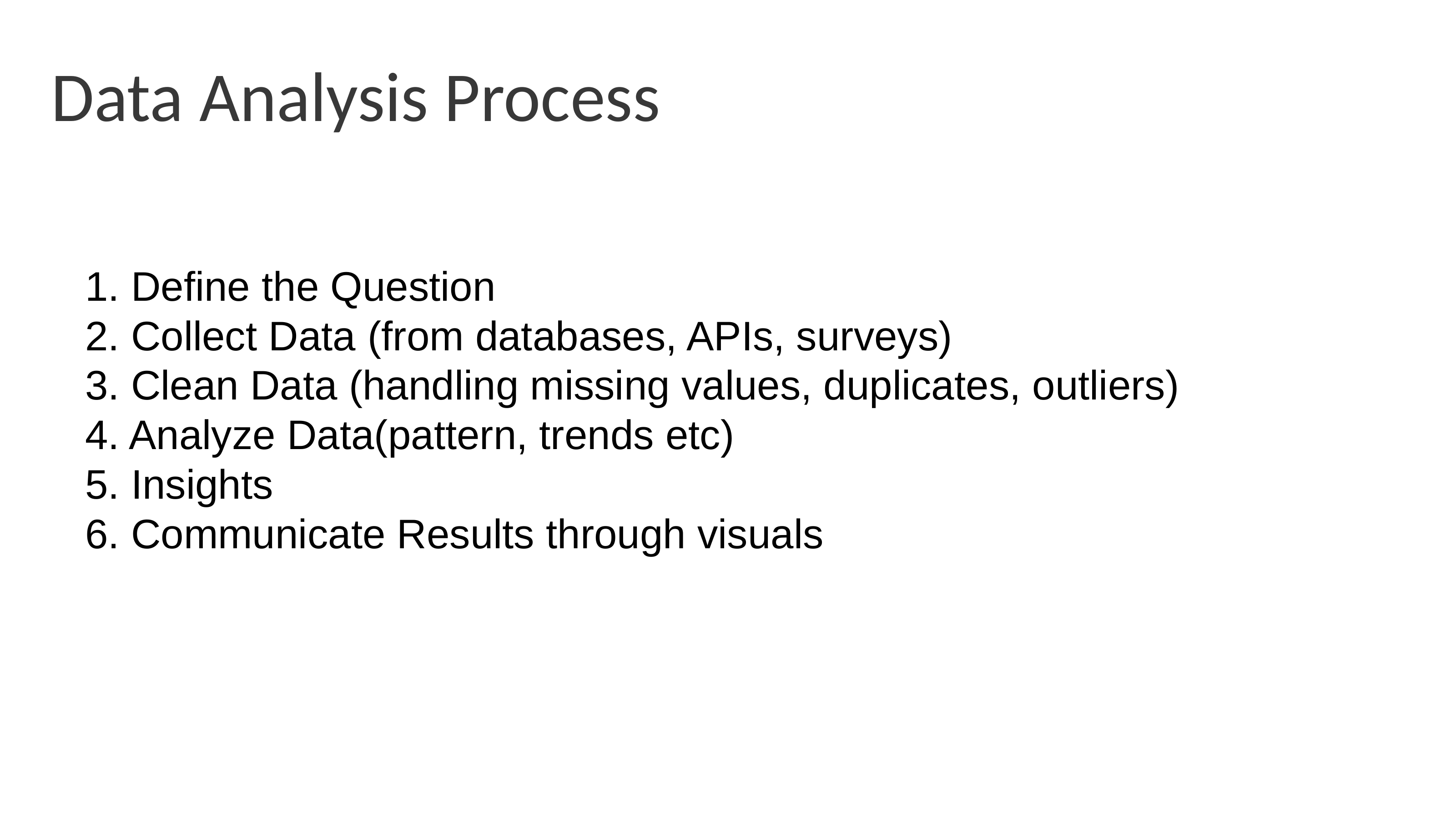

# Data Analysis Process
1. Define the Question
2. Collect Data (from databases, APIs, surveys)
3. Clean Data (handling missing values, duplicates, outliers)
4. Analyze Data(pattern, trends etc)
5. Insights
6. Communicate Results through visuals